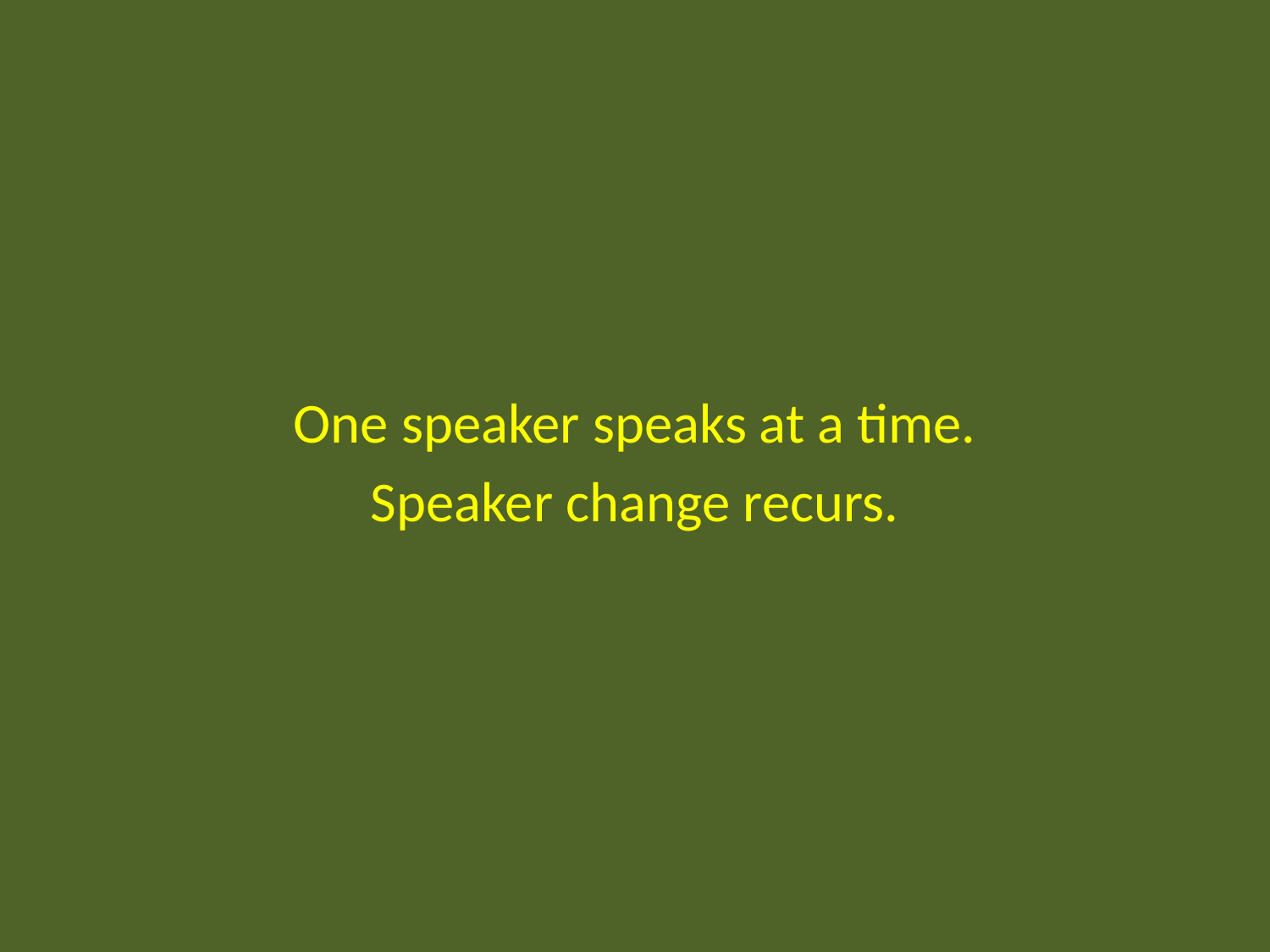

#

One speaker speaks at a time.
Speaker change recurs.